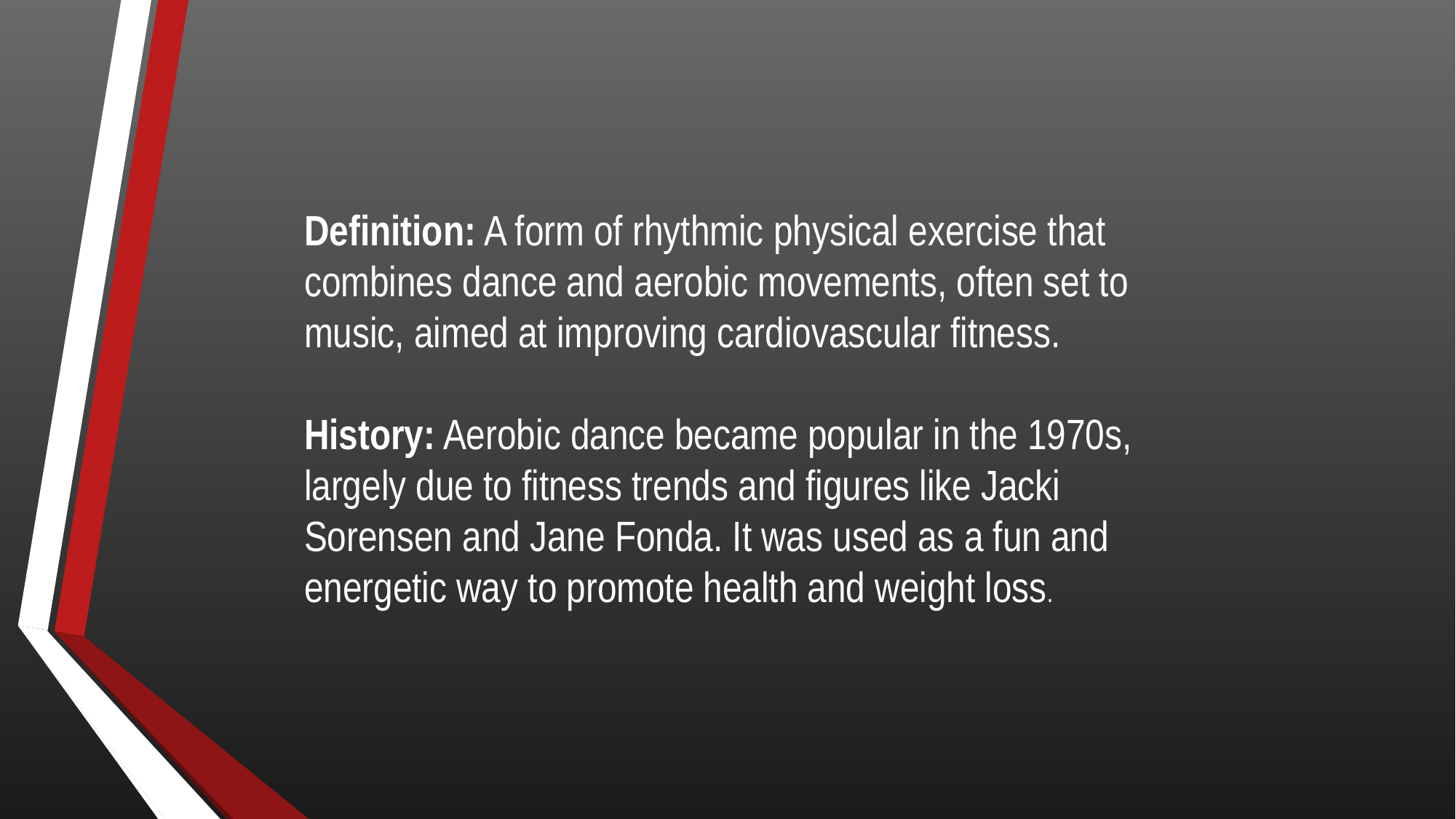

Definition: A form of rhythmic physical exercise that combines dance and aerobic movements, often set to music, aimed at improving cardiovascular fitness.

History: Aerobic dance became popular in the 1970s, largely due to fitness trends and figures like Jacki Sorensen and Jane Fonda. It was used as a fun and energetic way to promote health and weight loss.